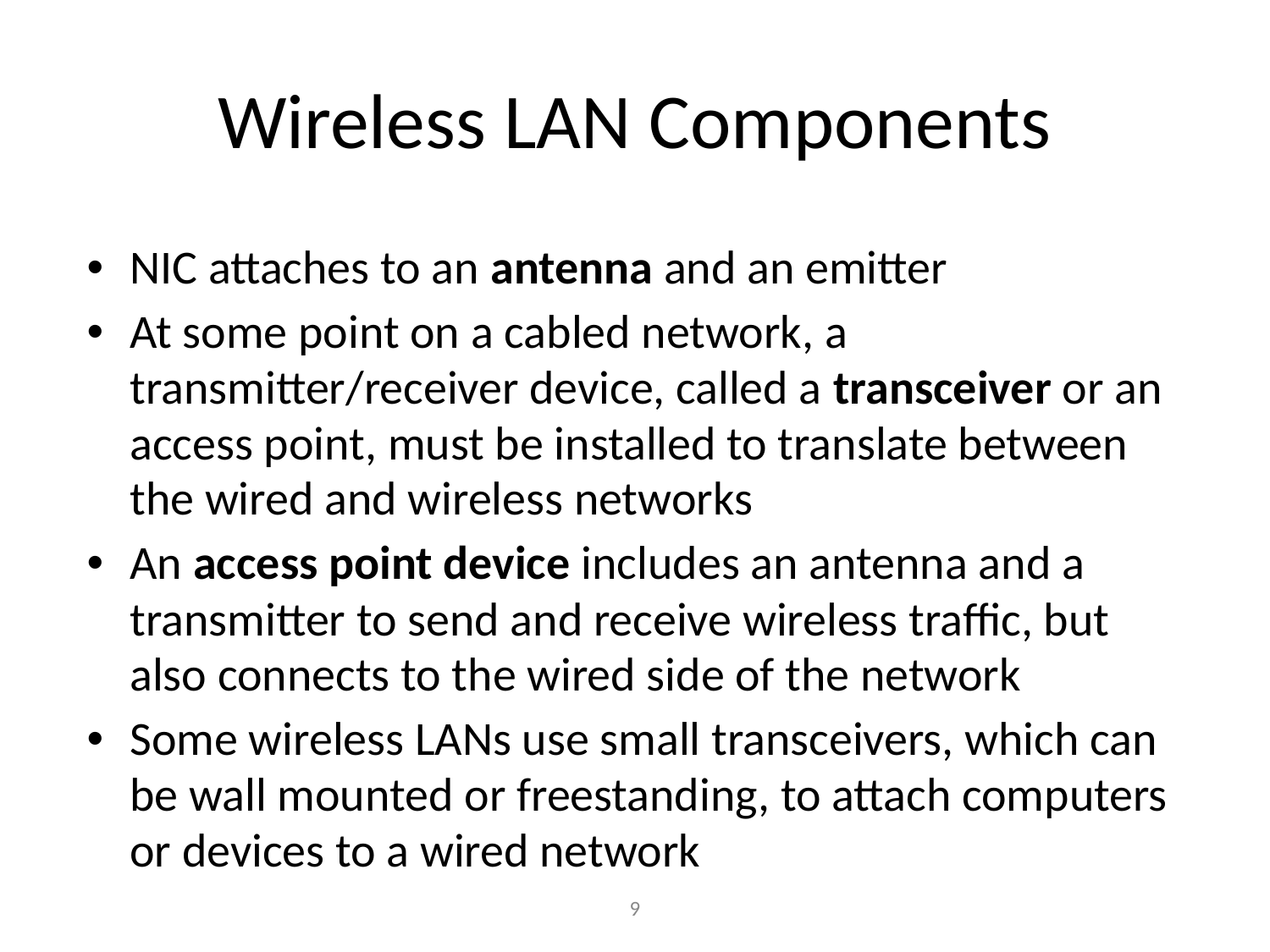

# Wireless LAN Components
NIC attaches to an antenna and an emitter
At some point on a cabled network, a transmitter/receiver device, called a transceiver or an access point, must be installed to translate between the wired and wireless networks
An access point device includes an antenna and a transmitter to send and receive wireless traffic, but also connects to the wired side of the network
Some wireless LANs use small transceivers, which can be wall mounted or freestanding, to attach computers or devices to a wired network
9